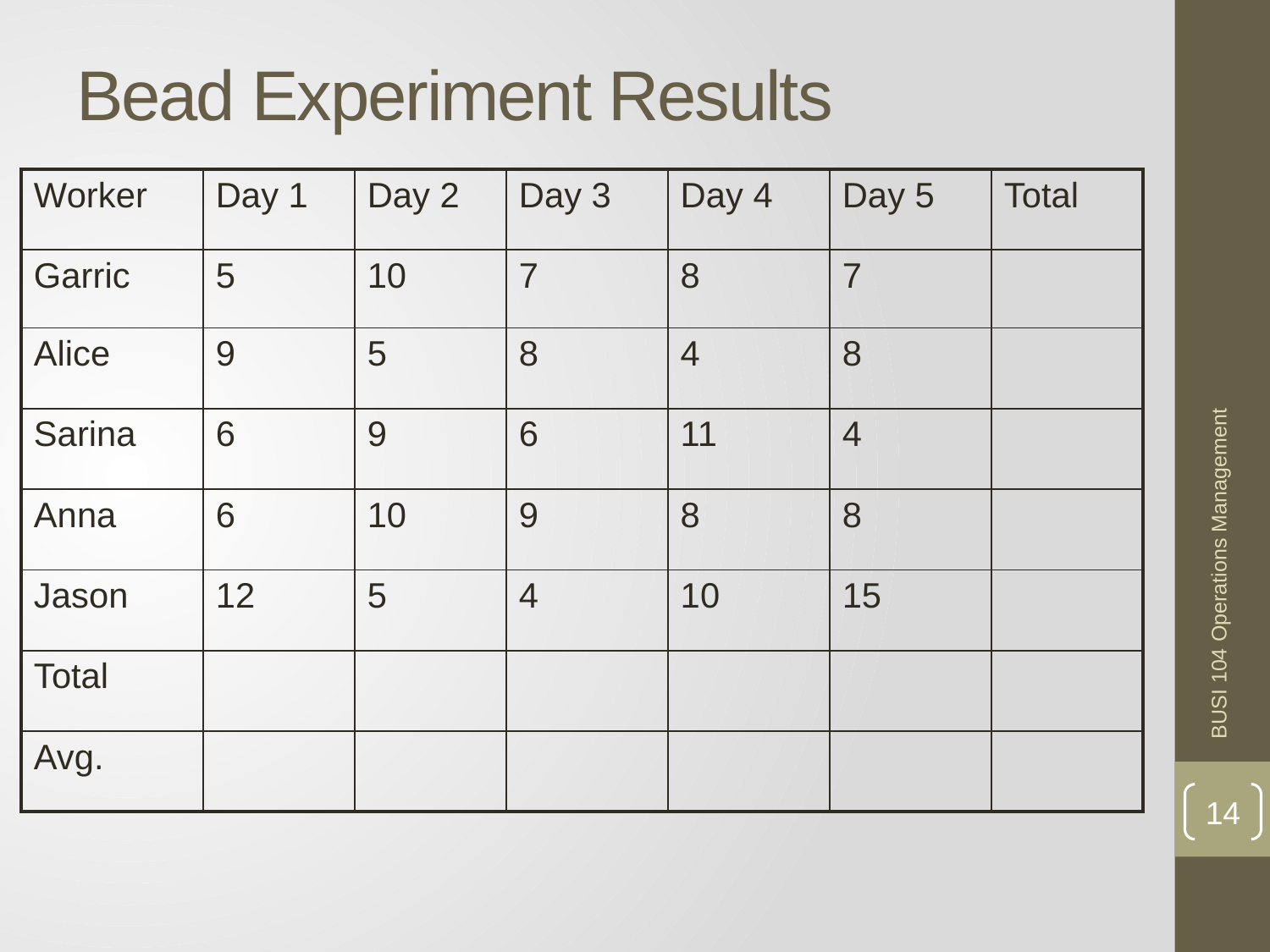

# Bead Experiment Results
| Worker | Day 1 | Day 2 | Day 3 | Day 4 | Day 5 | Total |
| --- | --- | --- | --- | --- | --- | --- |
| Garric | 5 | 10 | 7 | 8 | 7 |  |
| Alice | 9 | 5 | 8 | 4 | 8 |  |
| Sarina | 6 | 9 | 6 | 11 | 4 |  |
| Anna | 6 | 10 | 9 | 8 | 8 |  |
| Jason | 12 | 5 | 4 | 10 | 15 |  |
| Total |  |  |  |  |  |  |
| Avg. |  |  |  |  |  |  |

BUSI 104 Operations Management
14